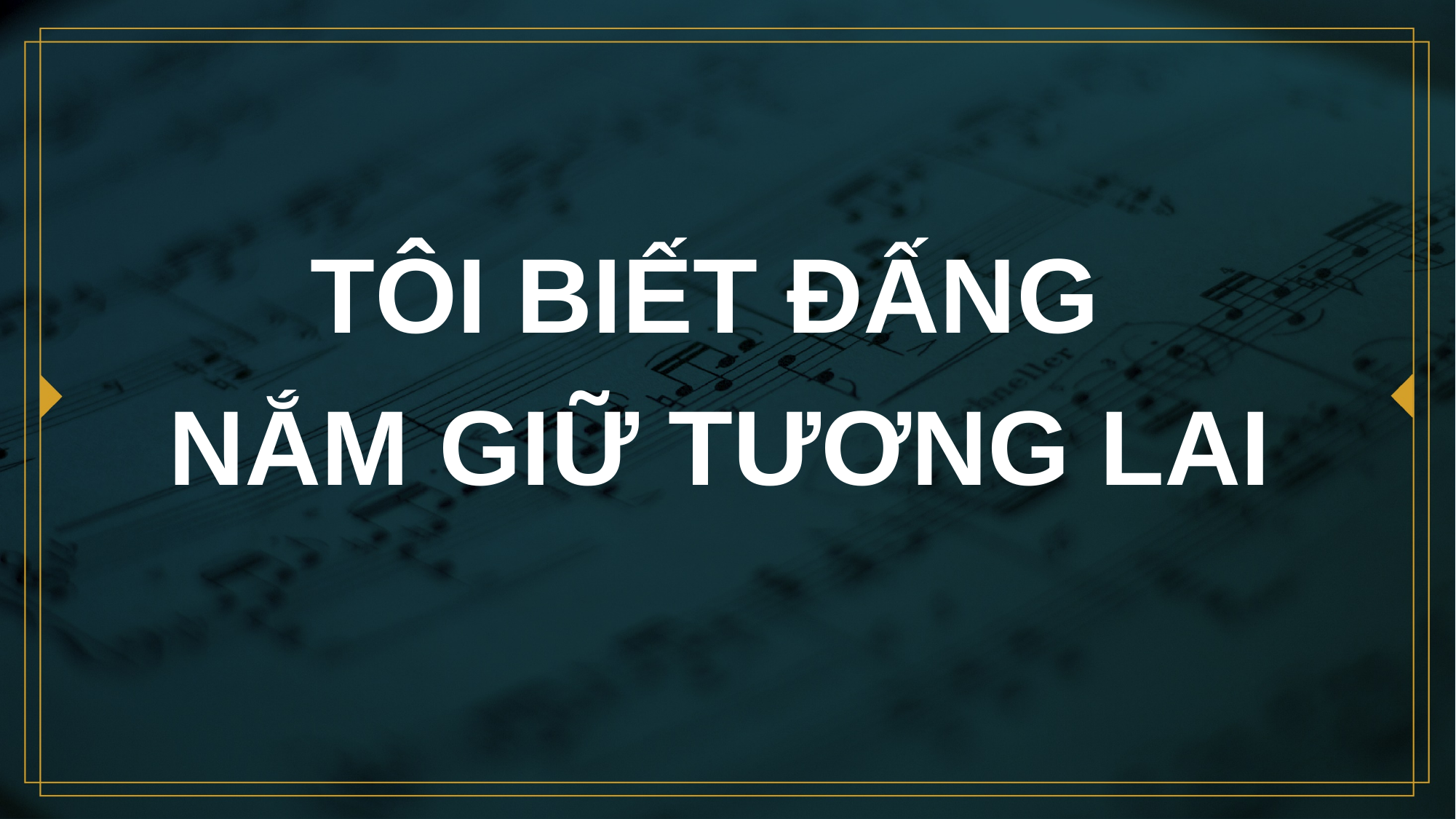

# TÔI BIẾT ĐẤNG NẮM GIỮ TƯƠNG LAI